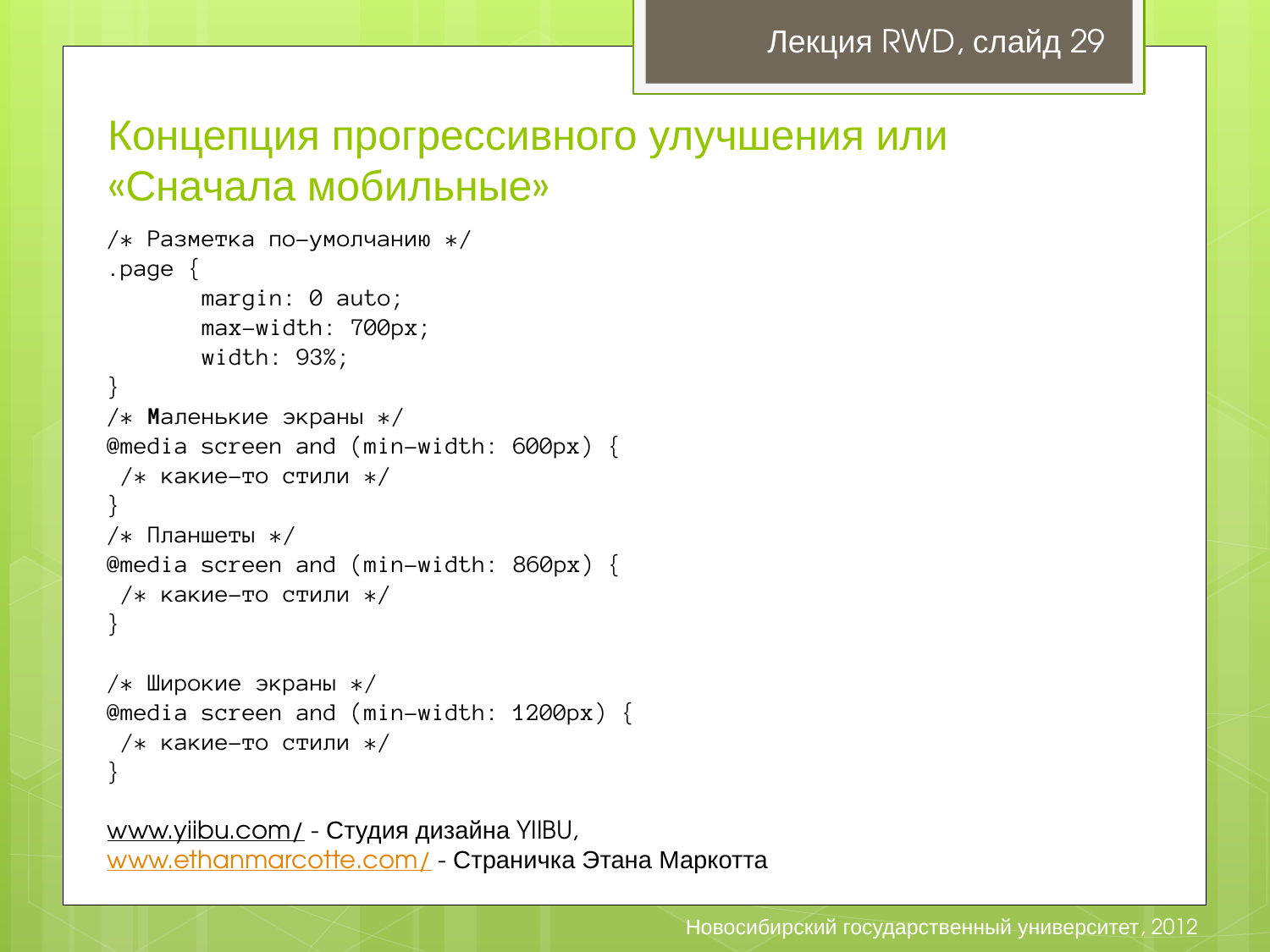

Лекция RWD, слайд 29
# Концепция прогрессивного улучшения или «Сначала мобильные»
/* Разметка по-умолчанию */
.page {
       margin: 0 auto;
       max-width: 700px;
       width: 93%;
}
/* Маленькие экраны */
@media screen and (min-width: 600px) {
 /* какие-то стили */
}
/* Планшеты */
@media screen and (min-width: 860px) {
 /* какие-то стили */
}

/* Широкие экраны */
@media screen and (min-width: 1200px) {
 /* какие-то стили */
}

www.yiibu.com/ - Студия дизайна YIIBU,
www.ethanmarcotte.com/ - Страничка Этана Маркотта
Новосибирский государственный университет, 2012